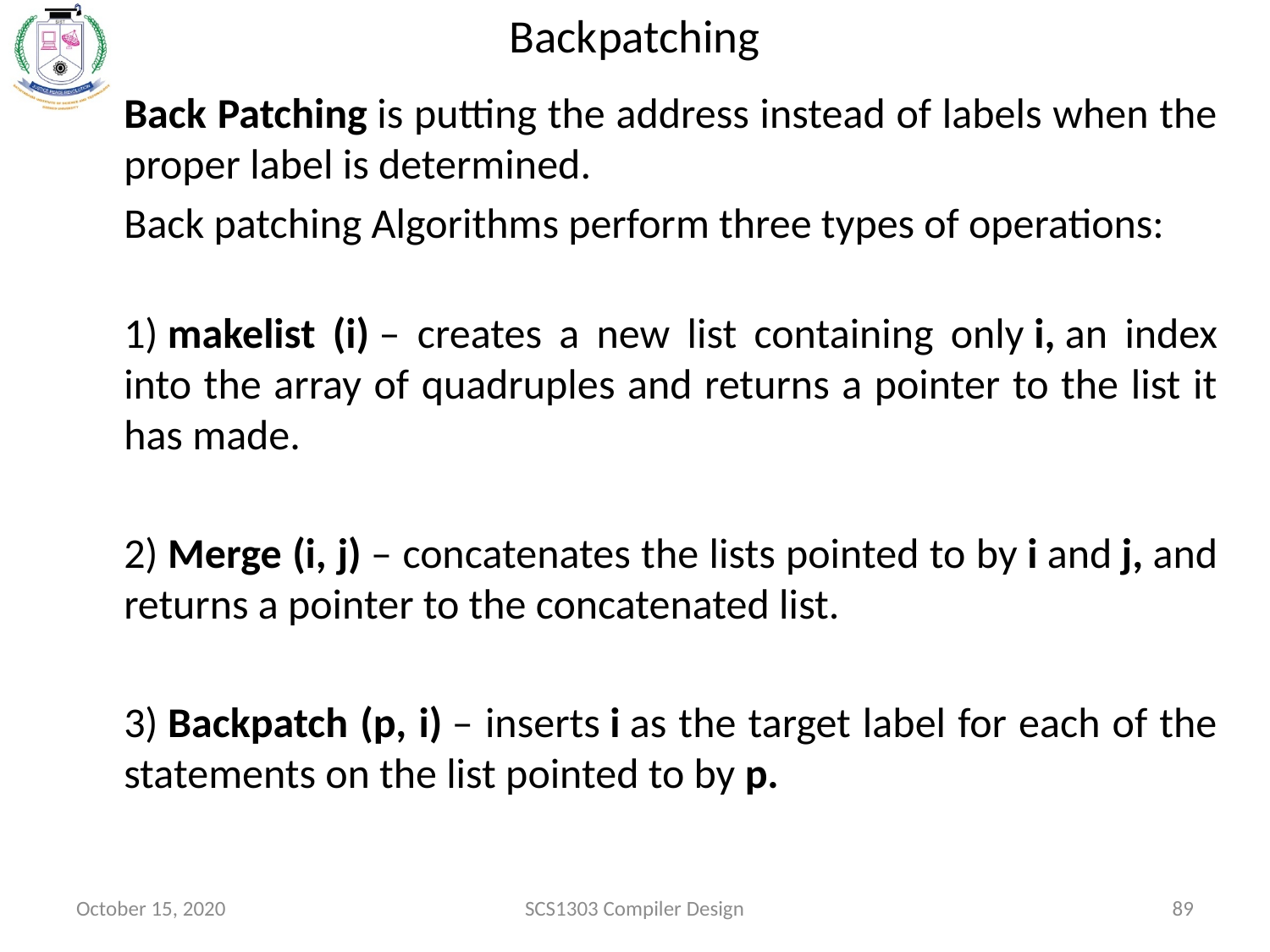

# Backpatching
	Back Patching is putting the address instead of labels when the proper label is determined.
	Back patching Algorithms perform three types of operations:

	1) makelist (i) – creates a new list containing only i, an index into the array of quadruples and returns a pointer to the list it has made.

	2) Merge (i, j) – concatenates the lists pointed to by i and j, and returns a pointer to the concatenated list.

	3) Backpatch (p, i) – inserts i as the target label for each of the statements on the list pointed to by p.

October 15, 2020
SCS1303 Compiler Design
89